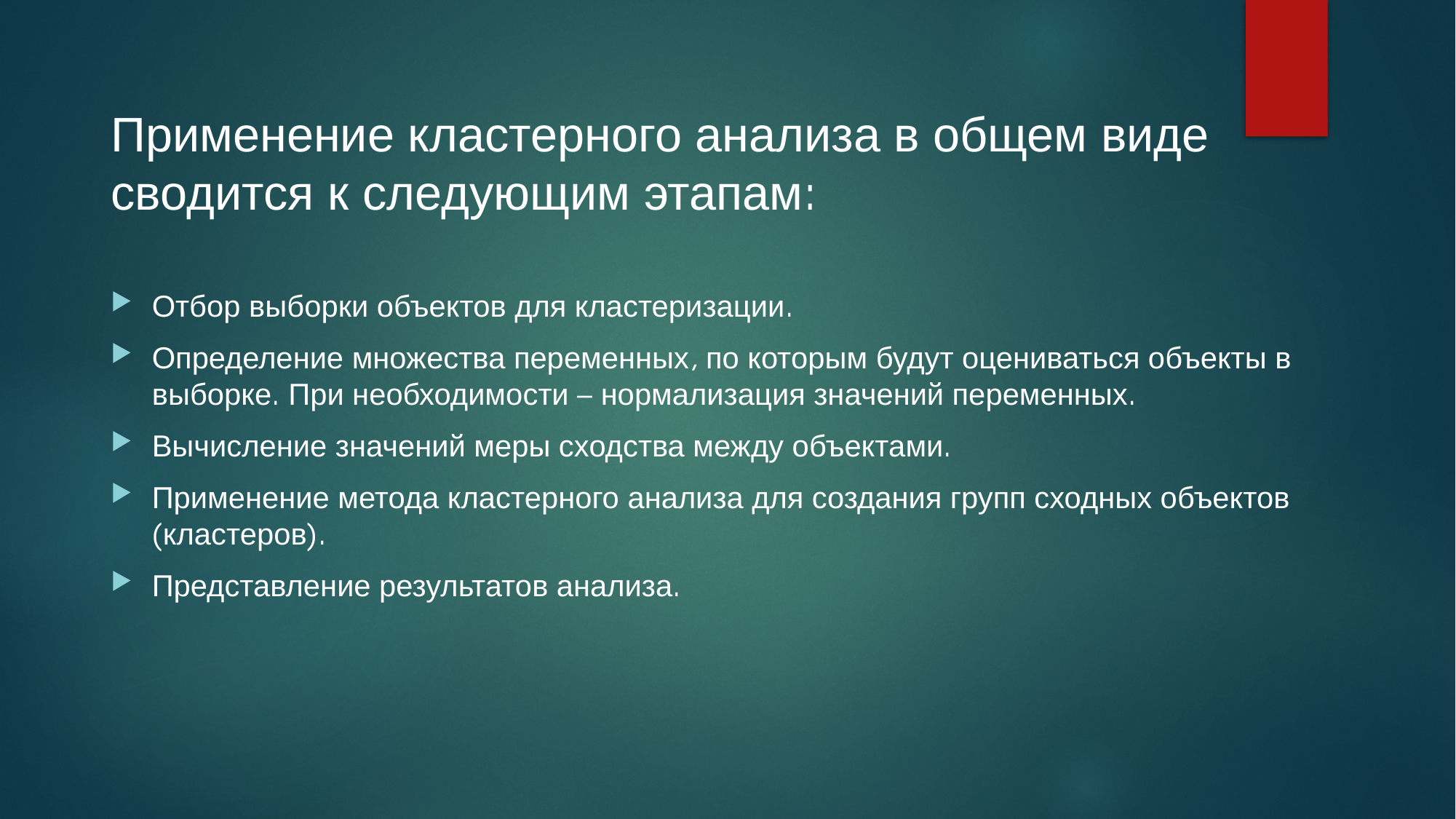

Применение кластерного анализа в общем виде сводится к следующим этапам:

Отбор выборки объектов для кластеризации.
Определение множества переменных, по которым будут оцениваться объекты в выборке. При необходимости – нормализация значений переменных.
Вычисление значений меры сходства между объектами.
Применение метода кластерного анализа для создания групп сходных объектов (кластеров).
Представление результатов анализа.